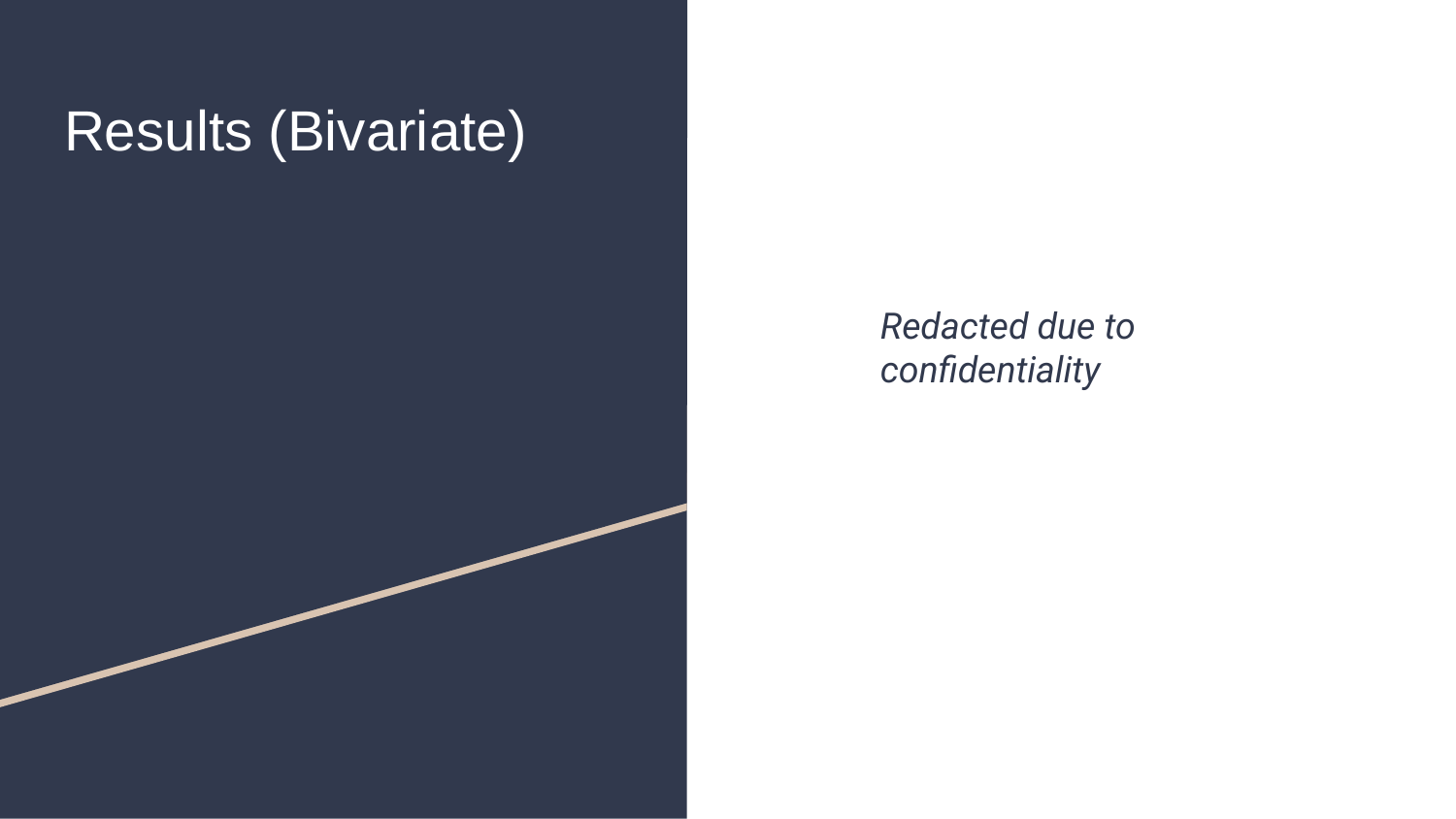

# Results (Bivariate)
Redacted due to confidentiality